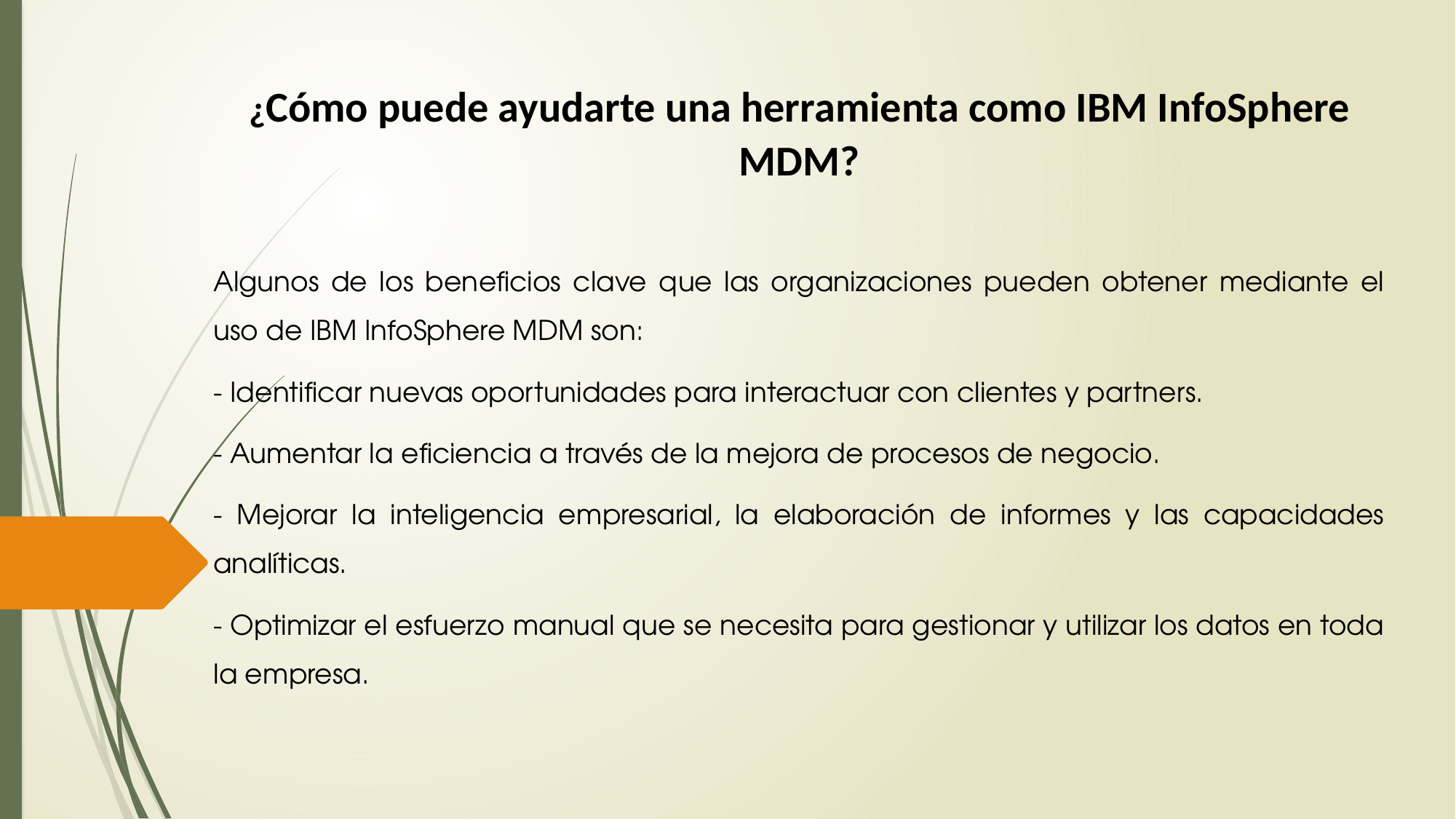

¿Cómo puede ayudarte una herramienta como IBM InfoSphere MDM?

Algunos de los beneficios clave que las organizaciones pueden obtener mediante el uso de IBM InfoSphere MDM son:
- Identificar nuevas oportunidades para interactuar con clientes y partners.
- Aumentar la eficiencia a través de la mejora de procesos de negocio.
- Mejorar la inteligencia empresarial, la elaboración de informes y las capacidades analíticas.
- Optimizar el esfuerzo manual que se necesita para gestionar y utilizar los datos en toda la empresa.